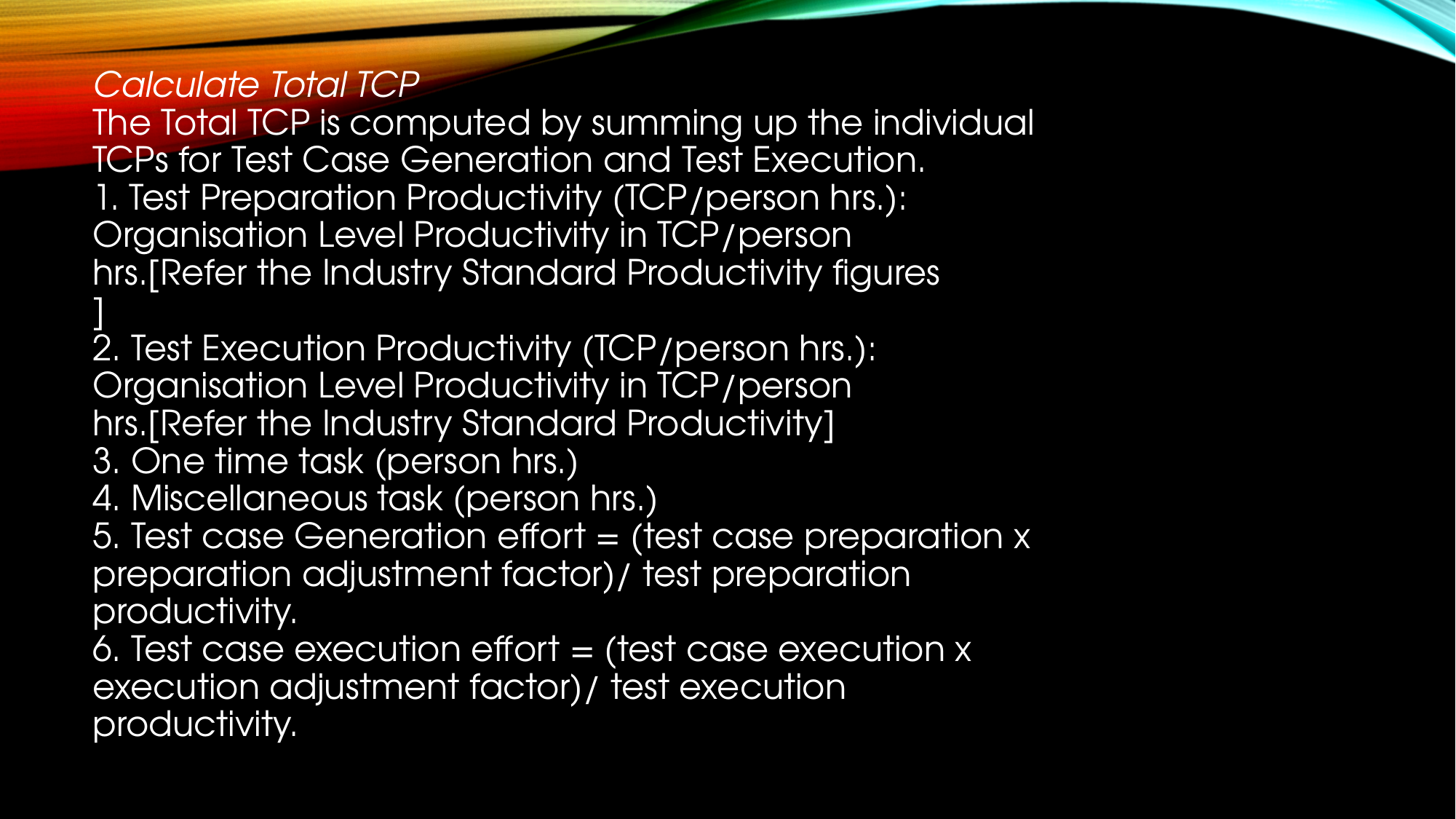

Calculate Total TCP
The Total TCP is computed by summing up the individual
TCPs for Test Case Generation and Test Execution.
1. Test Preparation Productivity (TCP/person hrs.):
Organisation Level Productivity in TCP/person
hrs.[Refer the Industry Standard Productivity figures
]
2. Test Execution Productivity (TCP/person hrs.):
Organisation Level Productivity in TCP/person
hrs.[Refer the Industry Standard Productivity]
3. One time task (person hrs.)
4. Miscellaneous task (person hrs.)
5. Test case Generation effort = (test case preparation x
preparation adjustment factor)/ test preparation
productivity.
6. Test case execution effort = (test case execution x
execution adjustment factor)/ test execution
productivity.